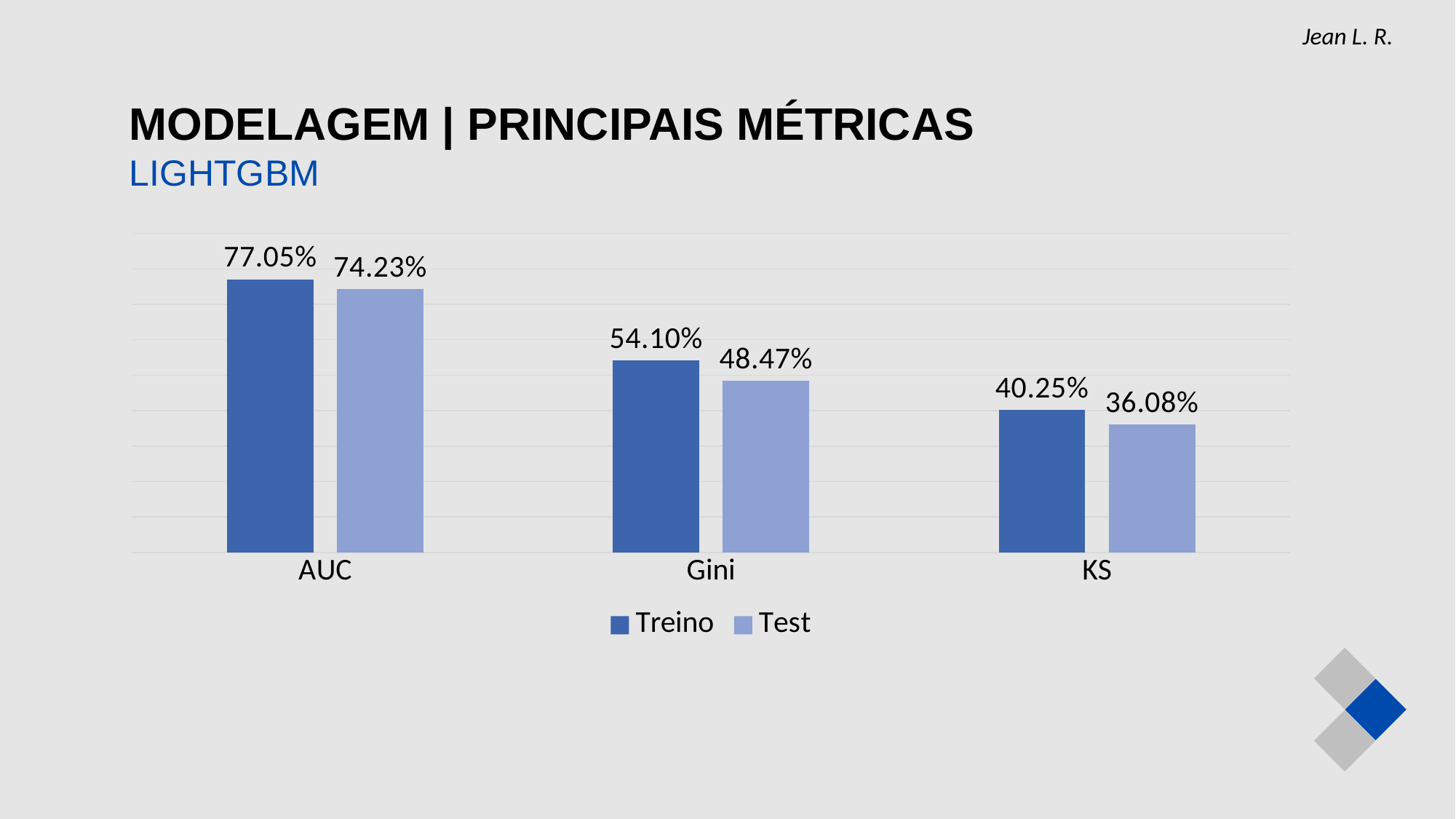

Jean L. R.
MODELAGEM | PRINCIPAIS MÉTRICAS
LIGHTGBM

### Chart

| Category | Treino | Test |
|---|---|---|
| AUC | 0.77052 | 0.742337 |
| Gini | 0.54104 | 0.484674 |
| KS | 0.402532 | 0.360782 |